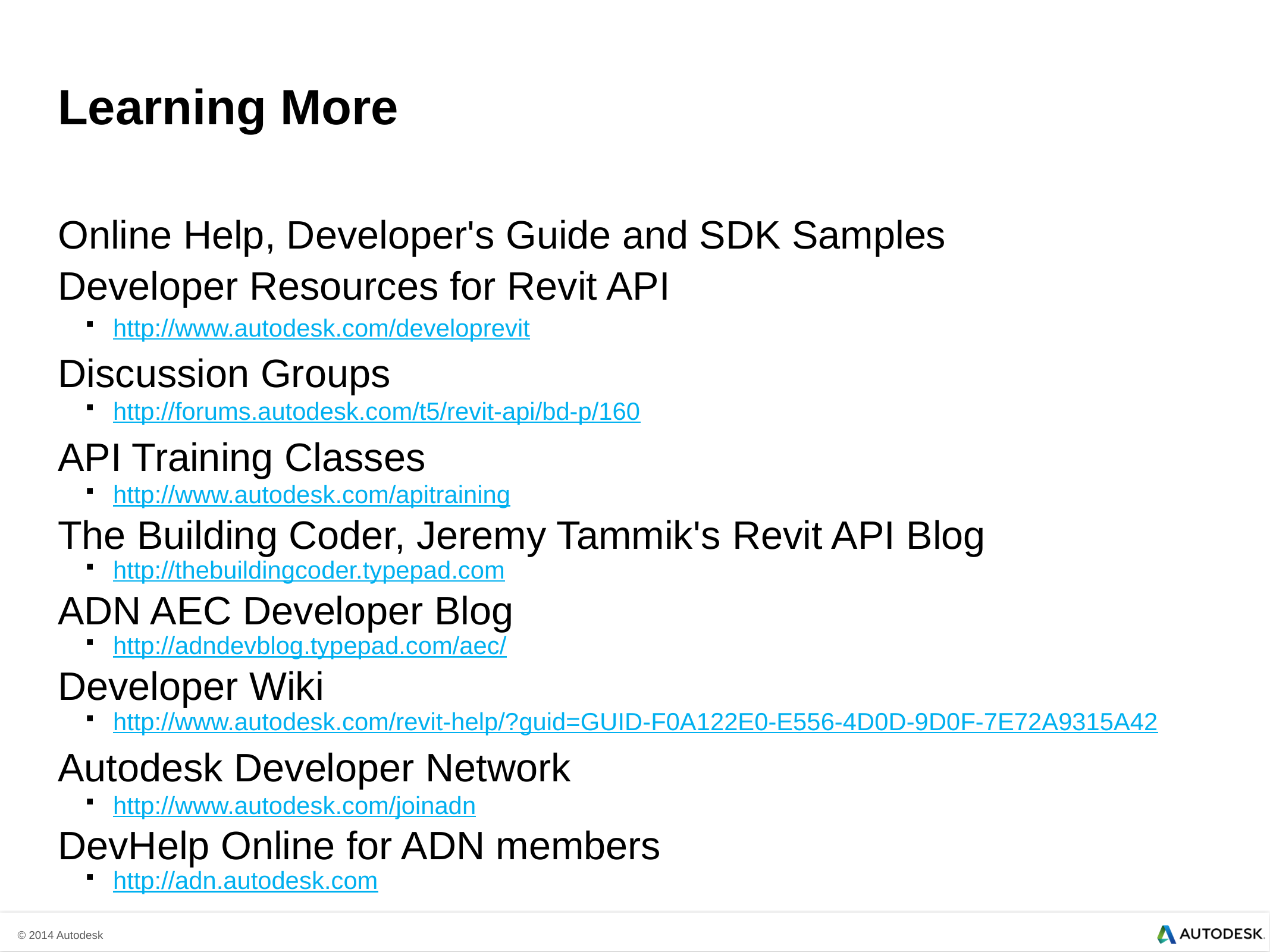

# Learning More
Online Help, Developer's Guide and SDK Samples
Developer Resources for Revit API
http://www.autodesk.com/developrevit
Discussion Groups
http://forums.autodesk.com/t5/revit-api/bd-p/160
API Training Classes
http://www.autodesk.com/apitraining
The Building Coder, Jeremy Tammik's Revit API Blog
http://thebuildingcoder.typepad.com
ADN AEC Developer Blog
http://adndevblog.typepad.com/aec/
Developer Wiki
http://www.autodesk.com/revit-help/?guid=GUID-F0A122E0-E556-4D0D-9D0F-7E72A9315A42
Autodesk Developer Network
http://www.autodesk.com/joinadn
DevHelp Online for ADN members
http://adn.autodesk.com